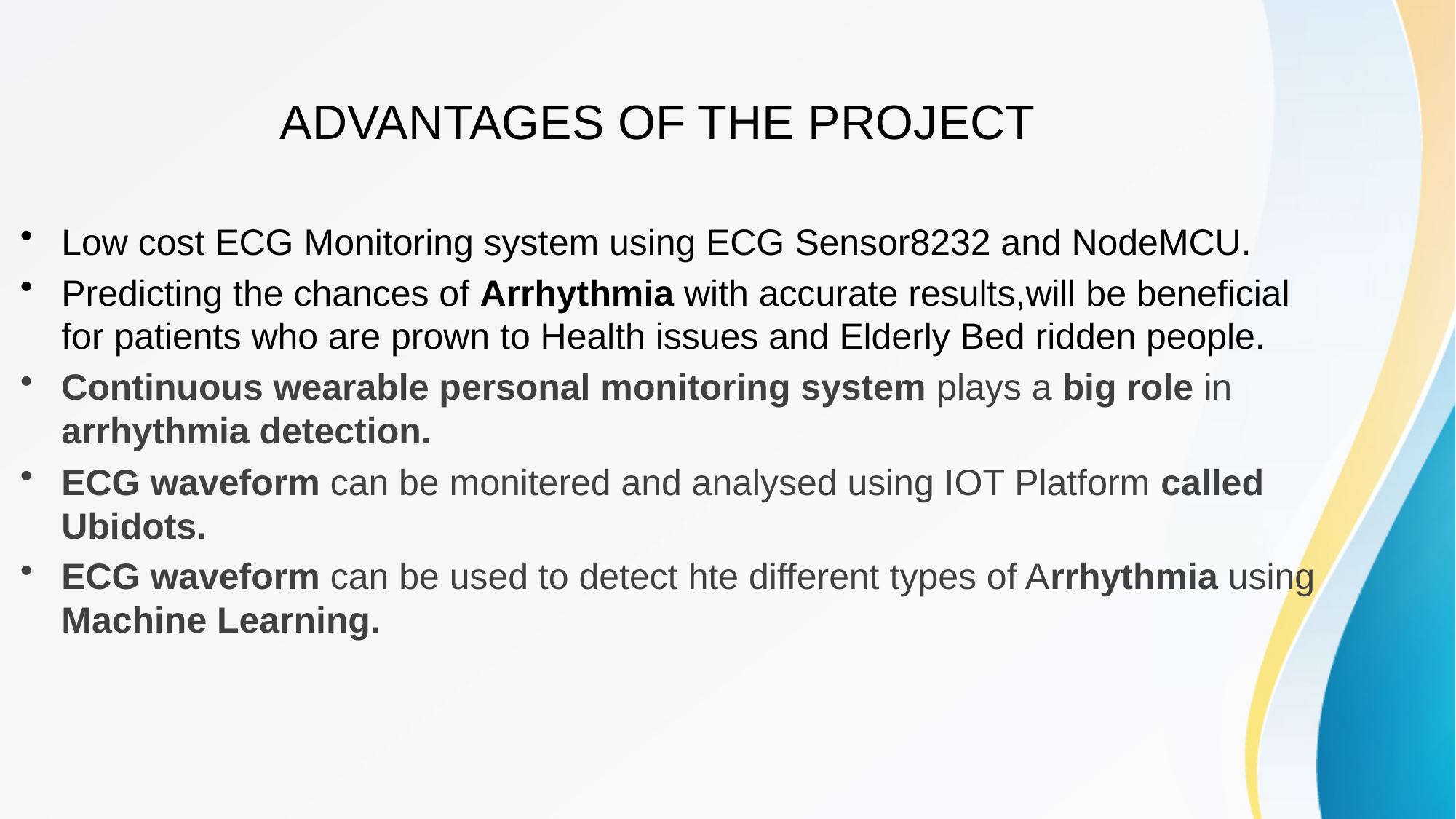

# ADVANTAGES OF THE PROJECT
Low cost ECG Monitoring system using ECG Sensor8232 and NodeMCU.
Predicting the chances of Arrhythmia with accurate results,will be beneficial for patients who are prown to Health issues and Elderly Bed ridden people.
Continuous wearable personal monitoring system plays a big role in arrhythmia detection.
ECG waveform can be monitered and analysed using IOT Platform called Ubidots.
ECG waveform can be used to detect hte different types of Arrhythmia using Machine Learning.